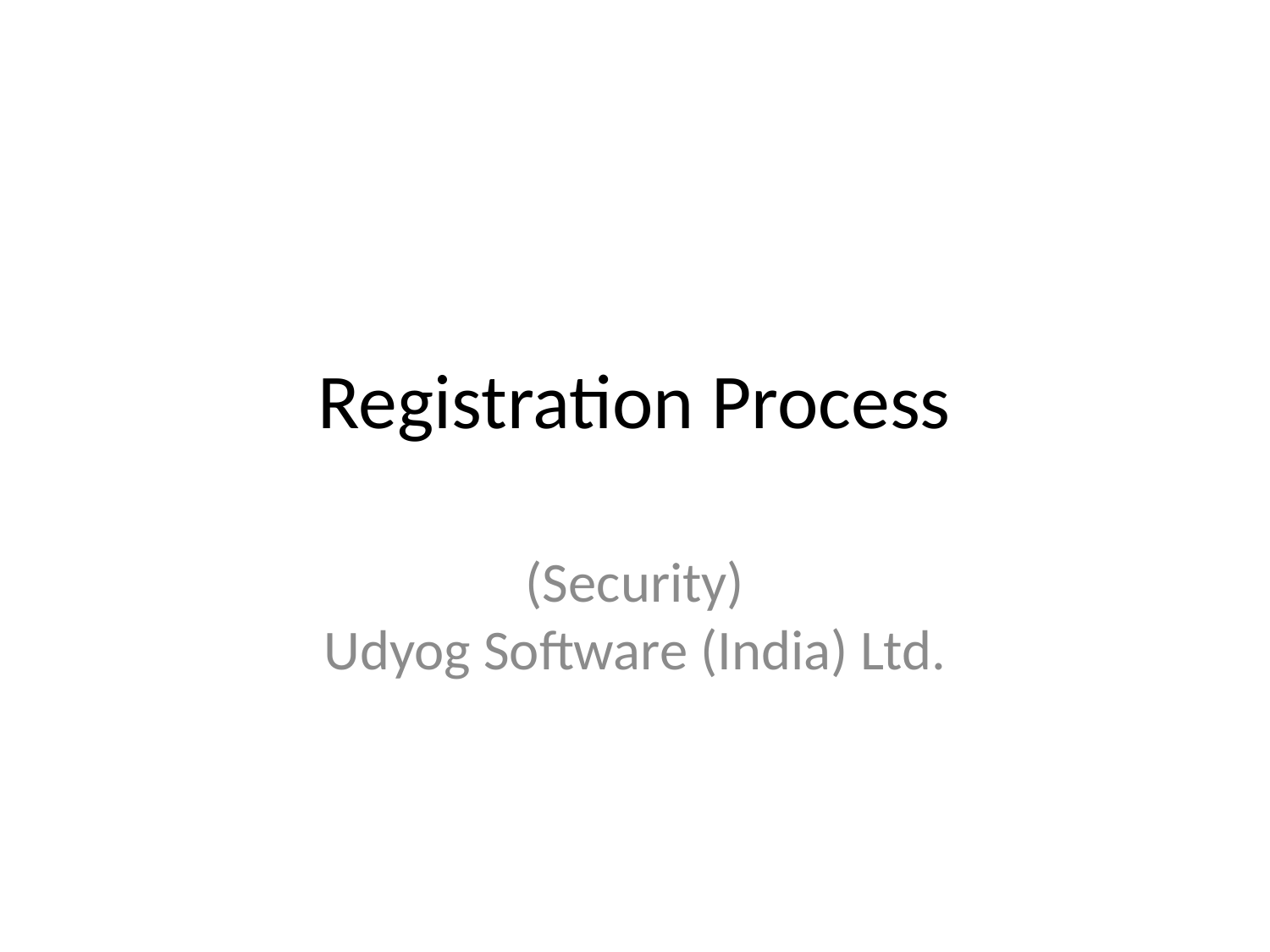

# Registration Process
(Security)
Udyog Software (India) Ltd.